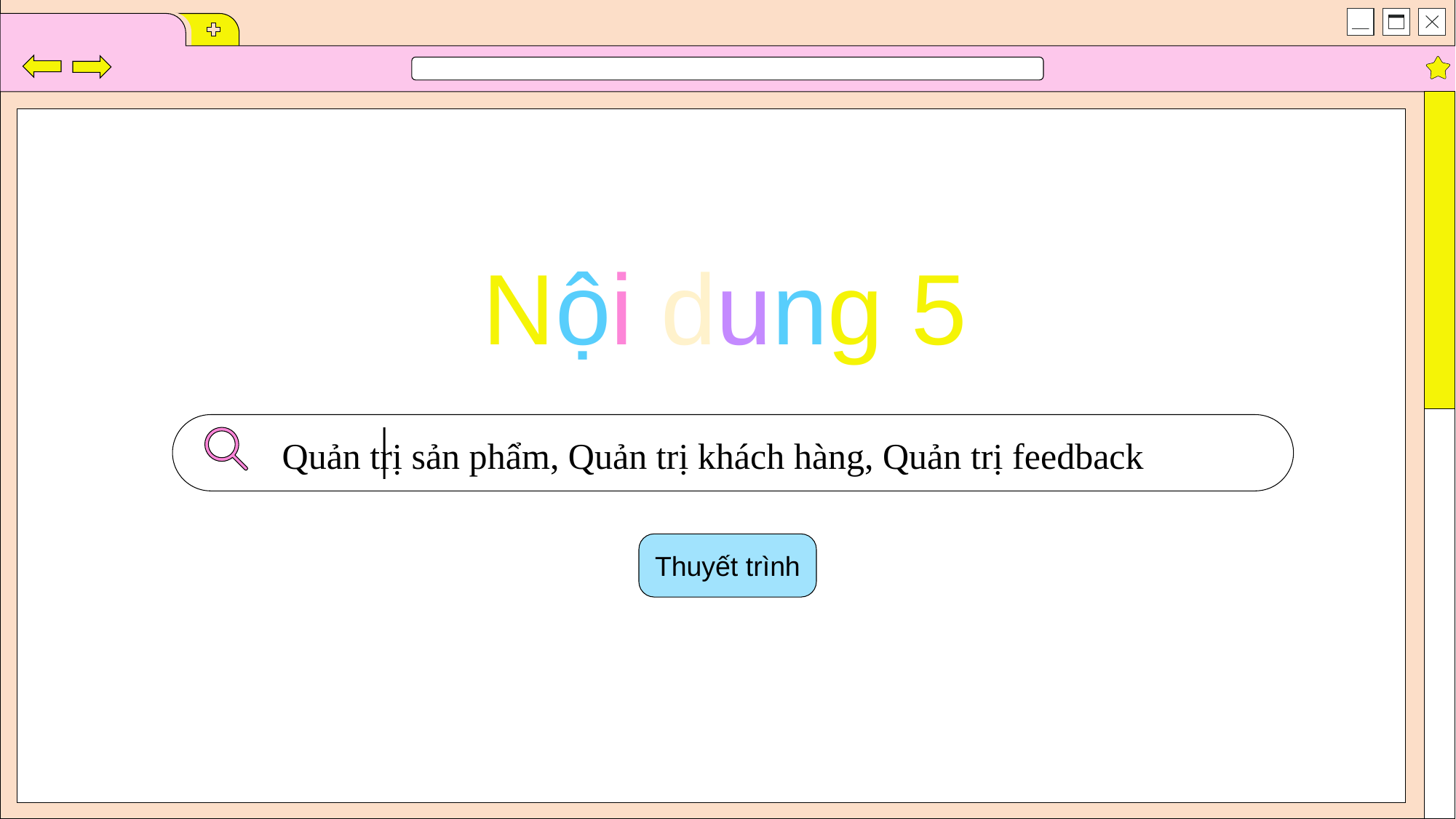

Nội dung 5

Quản trị sản phẩm, Quản trị khách hàng, Quản trị feedback

Thuyết trình